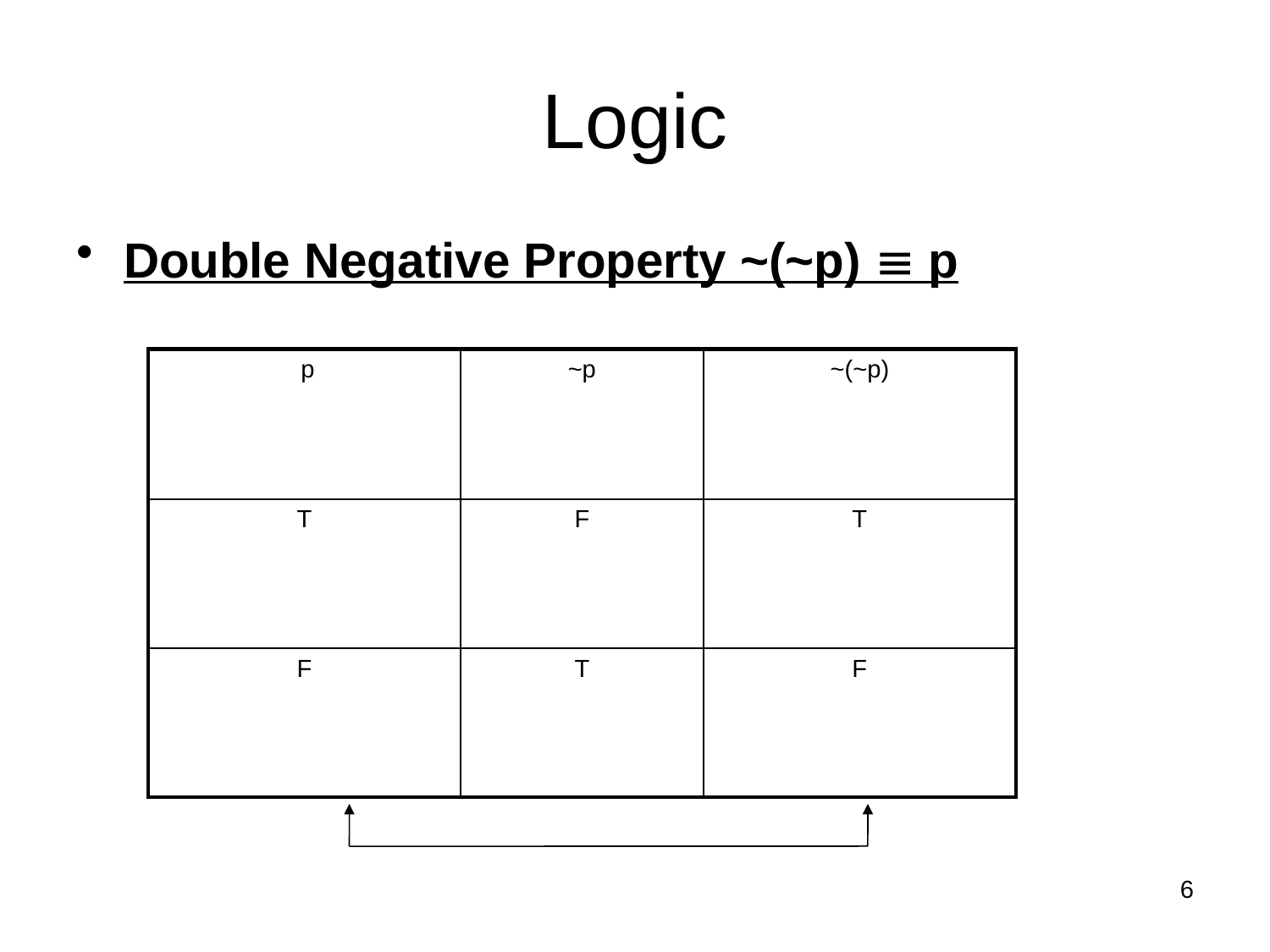

# Logic
Double Negative Property ~(~p) ≡ p
| p | ~p | ~(~p) |
| --- | --- | --- |
| T | F | T |
| F | T | F |

6